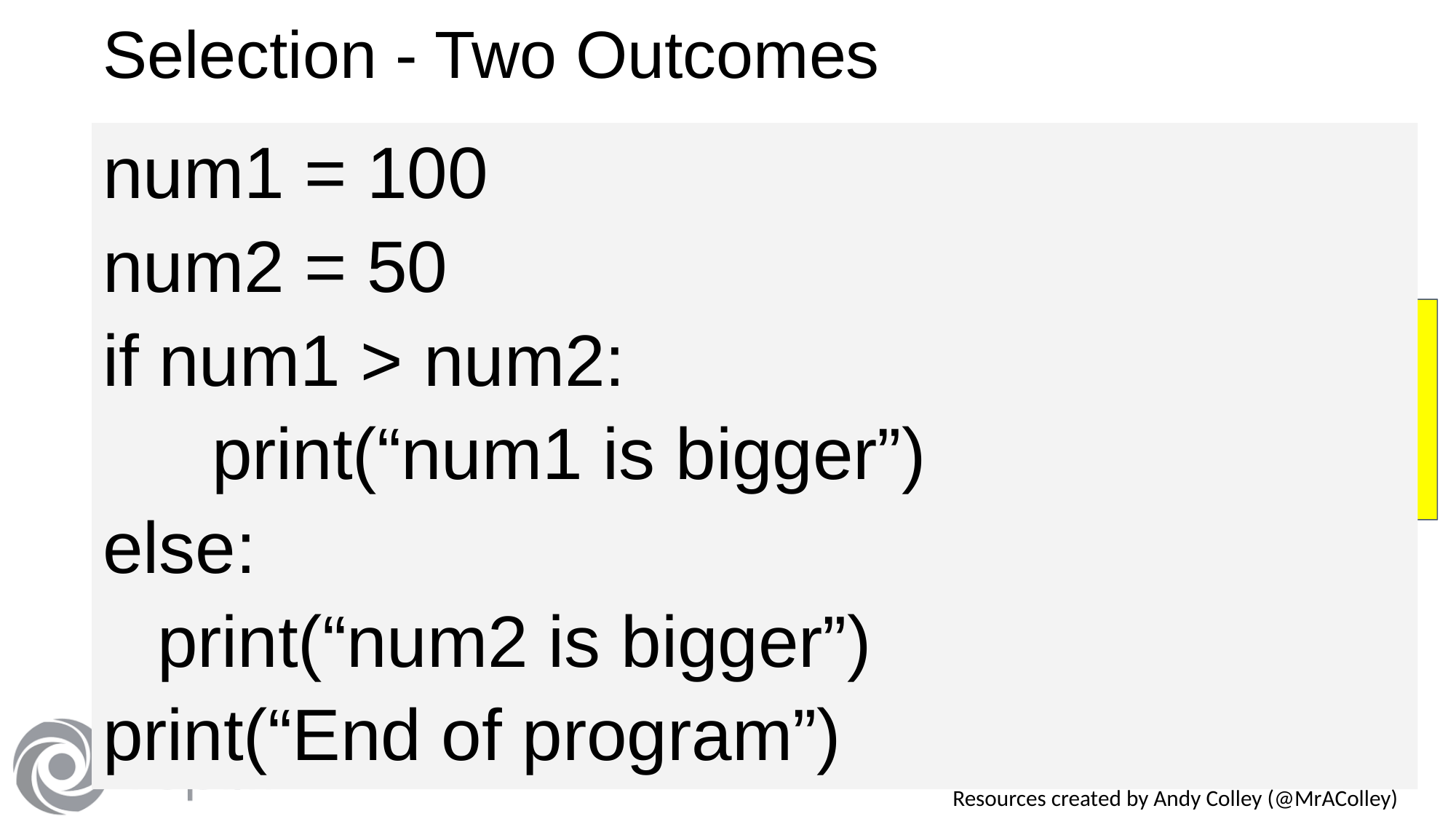

# Selection - Two Outcomes
num1 = 100
num2 = 50
if num1 > num2:
	print(“num1 is bigger”)
else:
print(“num2 is bigger”)
print(“End of program”)
if weather == “rain”:
	Take umbrella
else:
	Leave umbrella at home
If the condition is false then skip to the else and do that instead.